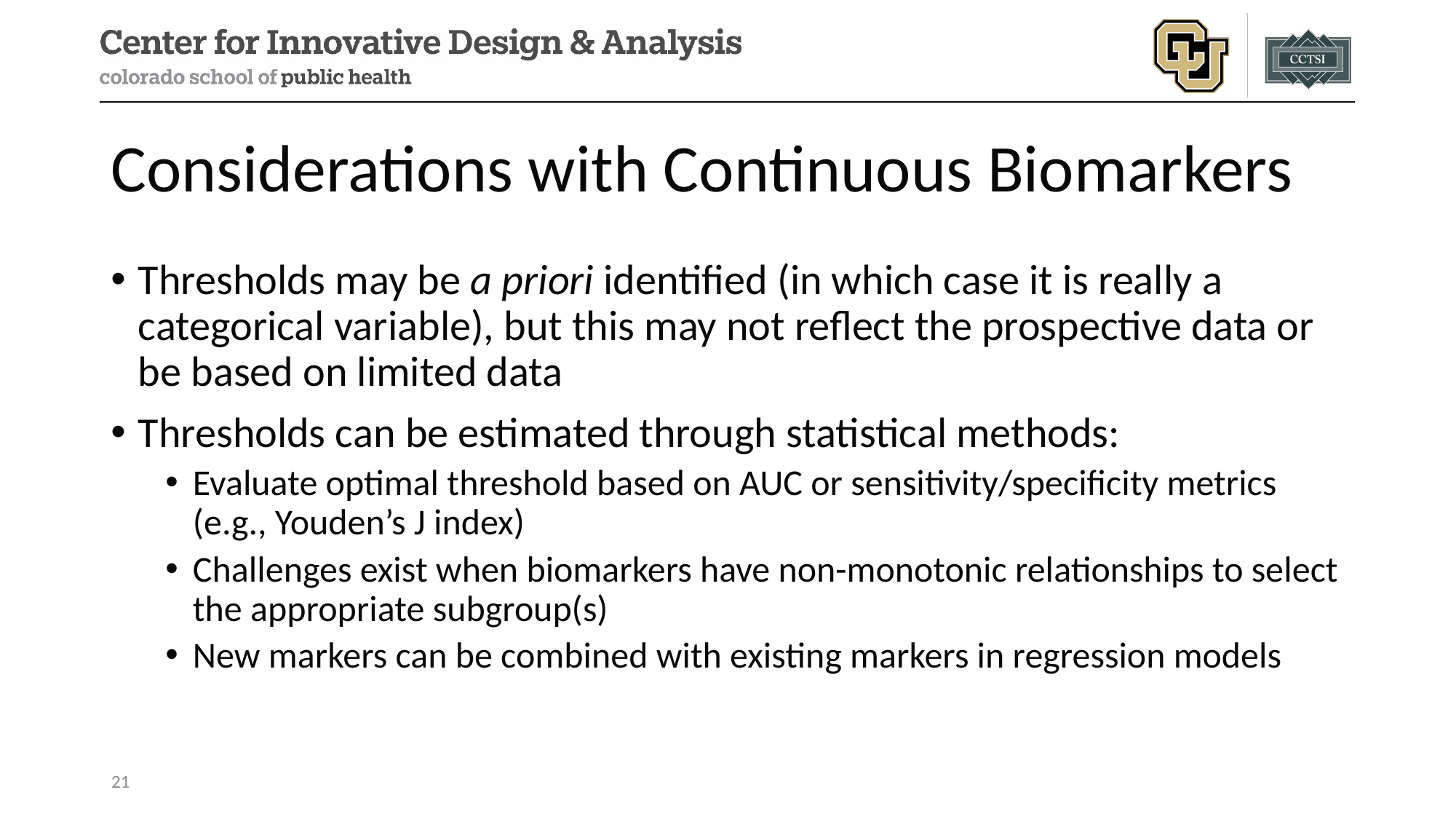

# Considerations with Continuous Biomarkers
Thresholds may be a priori identified (in which case it is really a categorical variable), but this may not reflect the prospective data or be based on limited data
Thresholds can be estimated through statistical methods:
Evaluate optimal threshold based on AUC or sensitivity/specificity metrics (e.g., Youden’s J index)
Challenges exist when biomarkers have non-monotonic relationships to select the appropriate subgroup(s)
New markers can be combined with existing markers in regression models

21